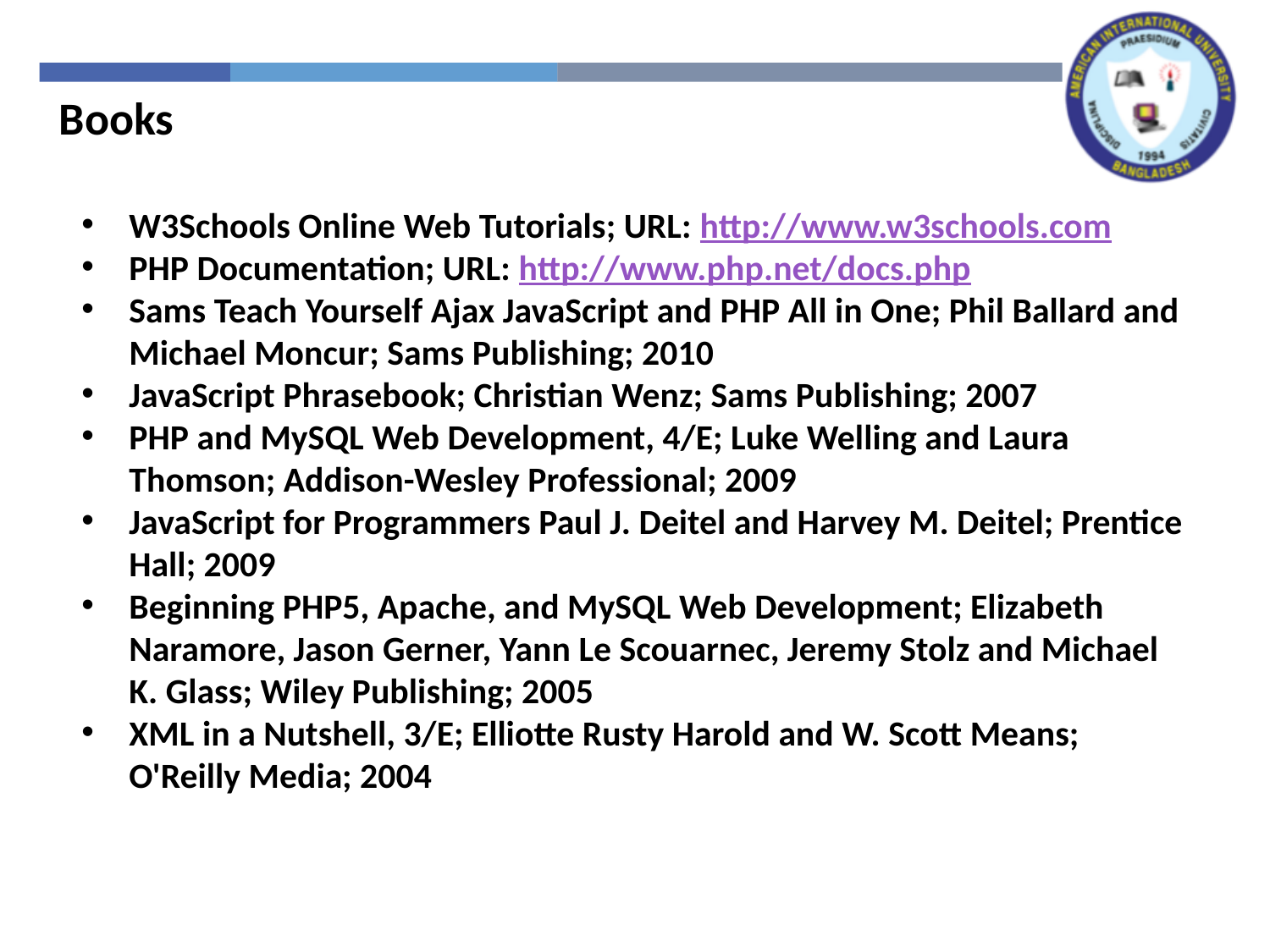

Books
W3Schools Online Web Tutorials; URL: http://www.w3schools.com
PHP Documentation; URL: http://www.php.net/docs.php
Sams Teach Yourself Ajax JavaScript and PHP All in One; Phil Ballard and Michael Moncur; Sams Publishing; 2010
JavaScript Phrasebook; Christian Wenz; Sams Publishing; 2007
PHP and MySQL Web Development, 4/E; Luke Welling and Laura Thomson; Addison-Wesley Professional; 2009
JavaScript for Programmers Paul J. Deitel and Harvey M. Deitel; Prentice Hall; 2009
Beginning PHP5, Apache, and MySQL Web Development; Elizabeth Naramore, Jason Gerner, Yann Le Scouarnec, Jeremy Stolz and Michael K. Glass; Wiley Publishing; 2005
XML in a Nutshell, 3/E; Elliotte Rusty Harold and W. Scott Means; O'Reilly Media; 2004